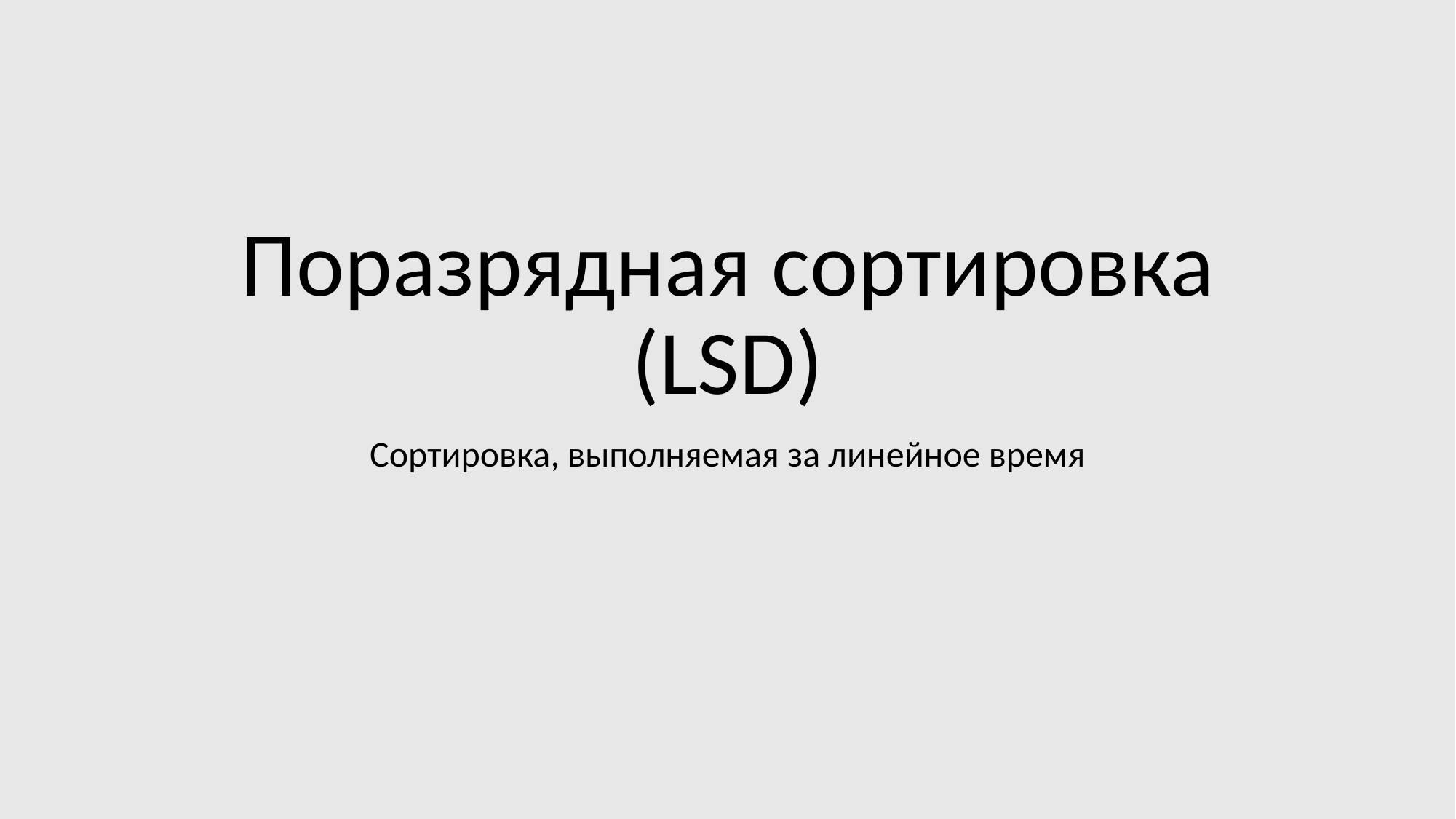

# Поразрядная сортировка (LSD)
Сортировка, выполняемая за линейное время